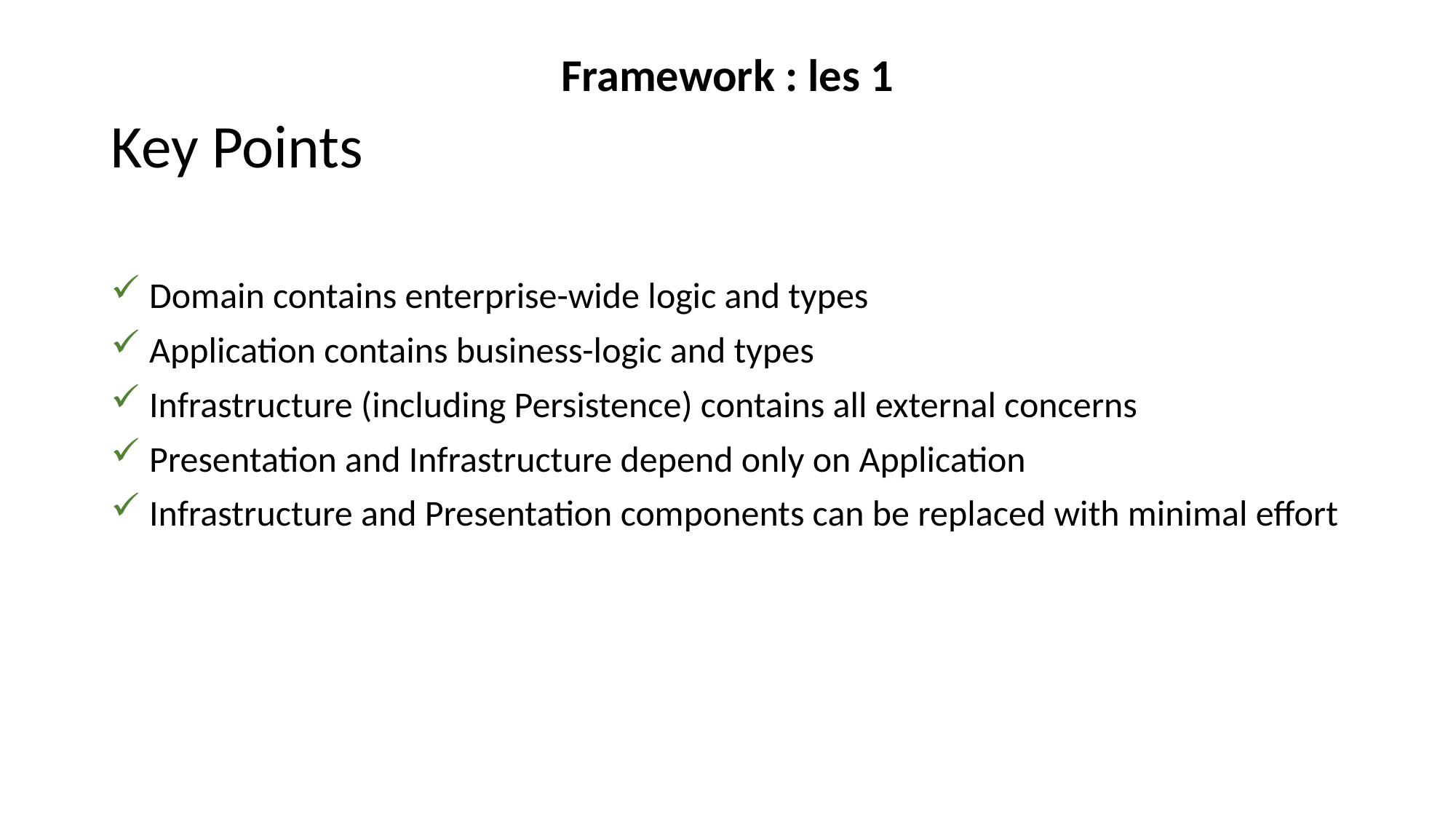

# Framework : les 1
Key Points

 Domain contains enterprise-wide logic and types
 Application contains business-logic and types
 Infrastructure (including Persistence) contains all external concerns
 Presentation and Infrastructure depend only on Application
 Infrastructure and Presentation components can be replaced with minimal effort